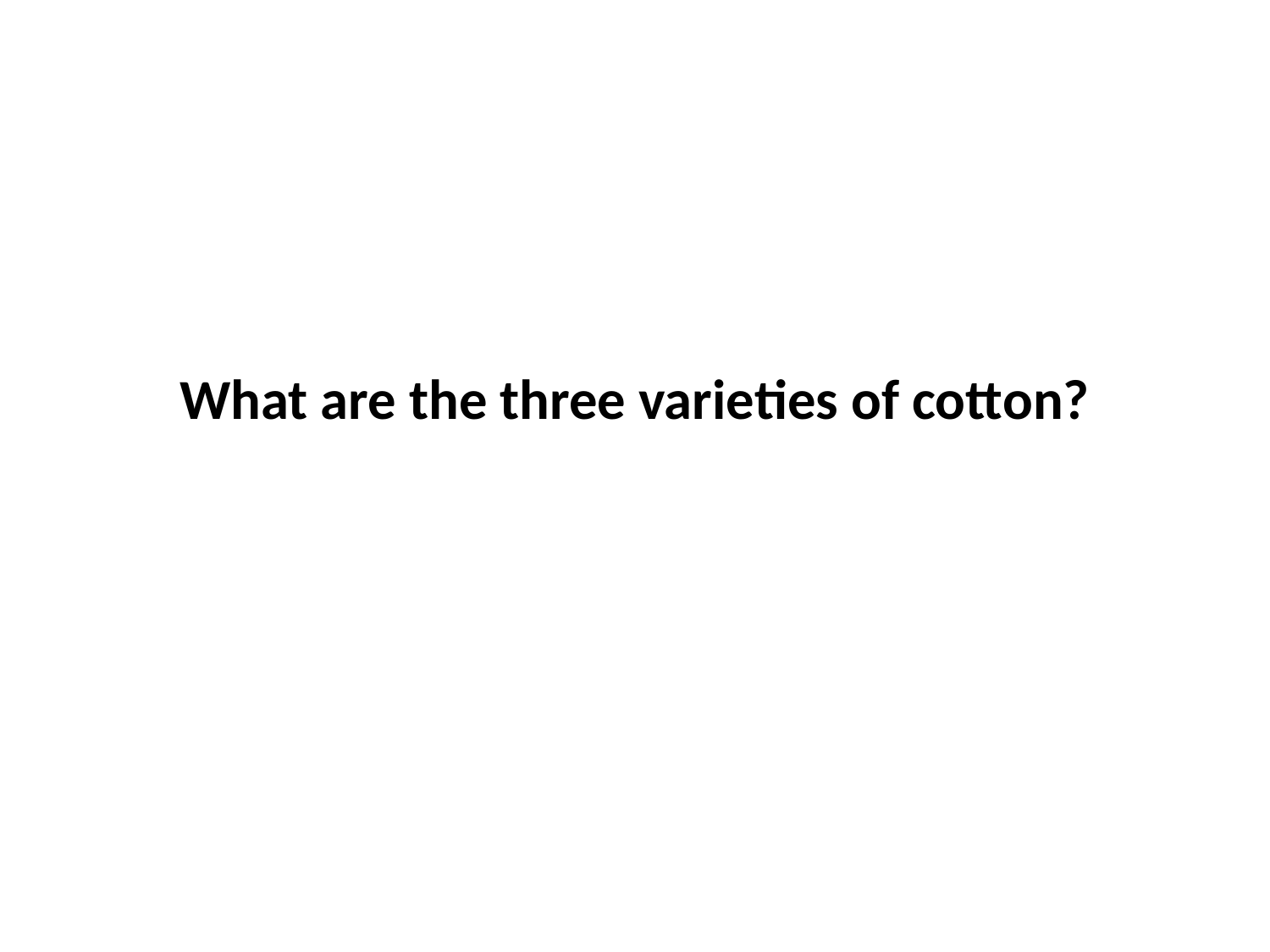

What are the three varieties of cotton?